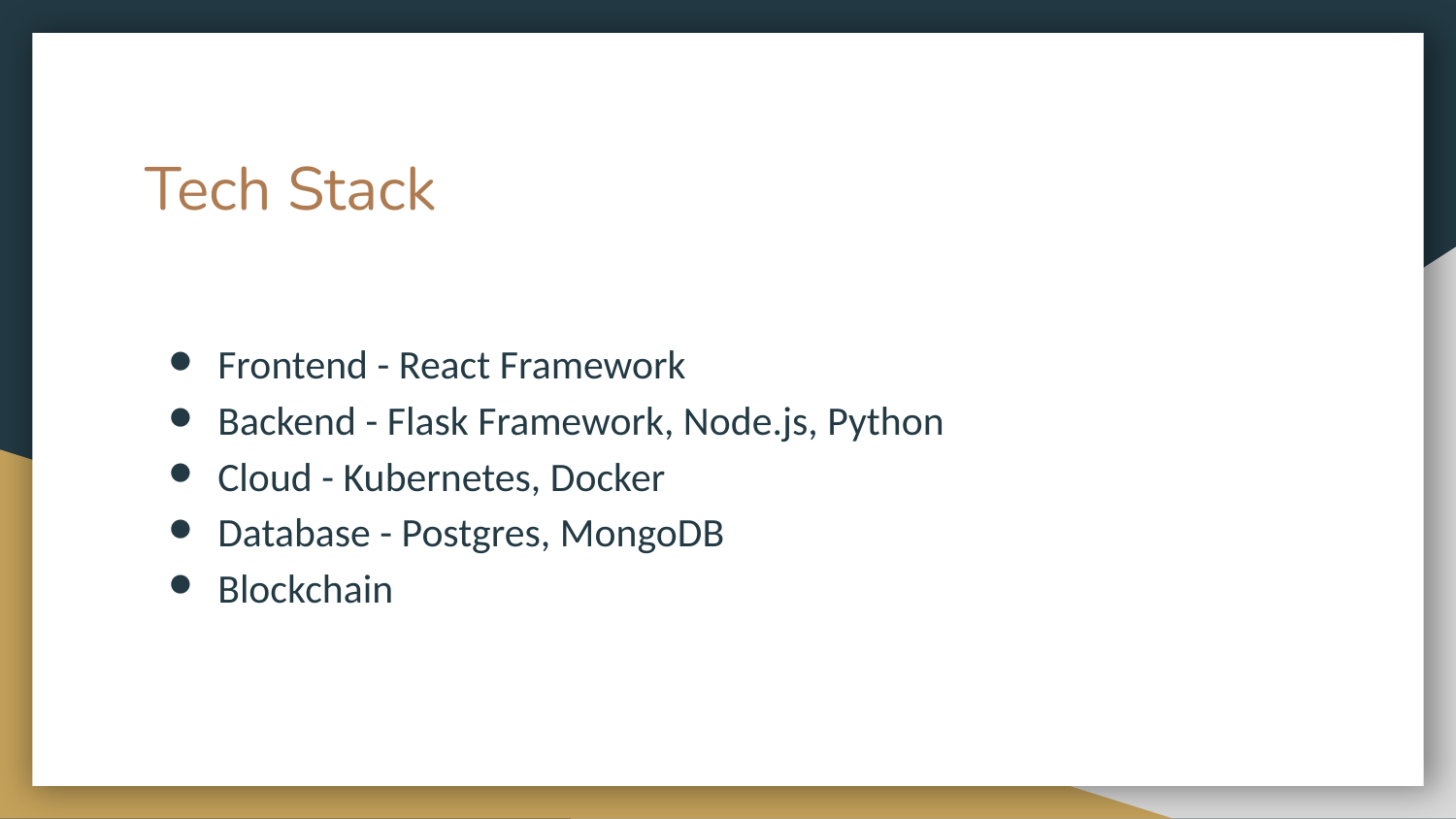

# Tech Stack
Frontend - React Framework
Backend - Flask Framework, Node.js, Python
Cloud - Kubernetes, Docker
Database - Postgres, MongoDB
Blockchain